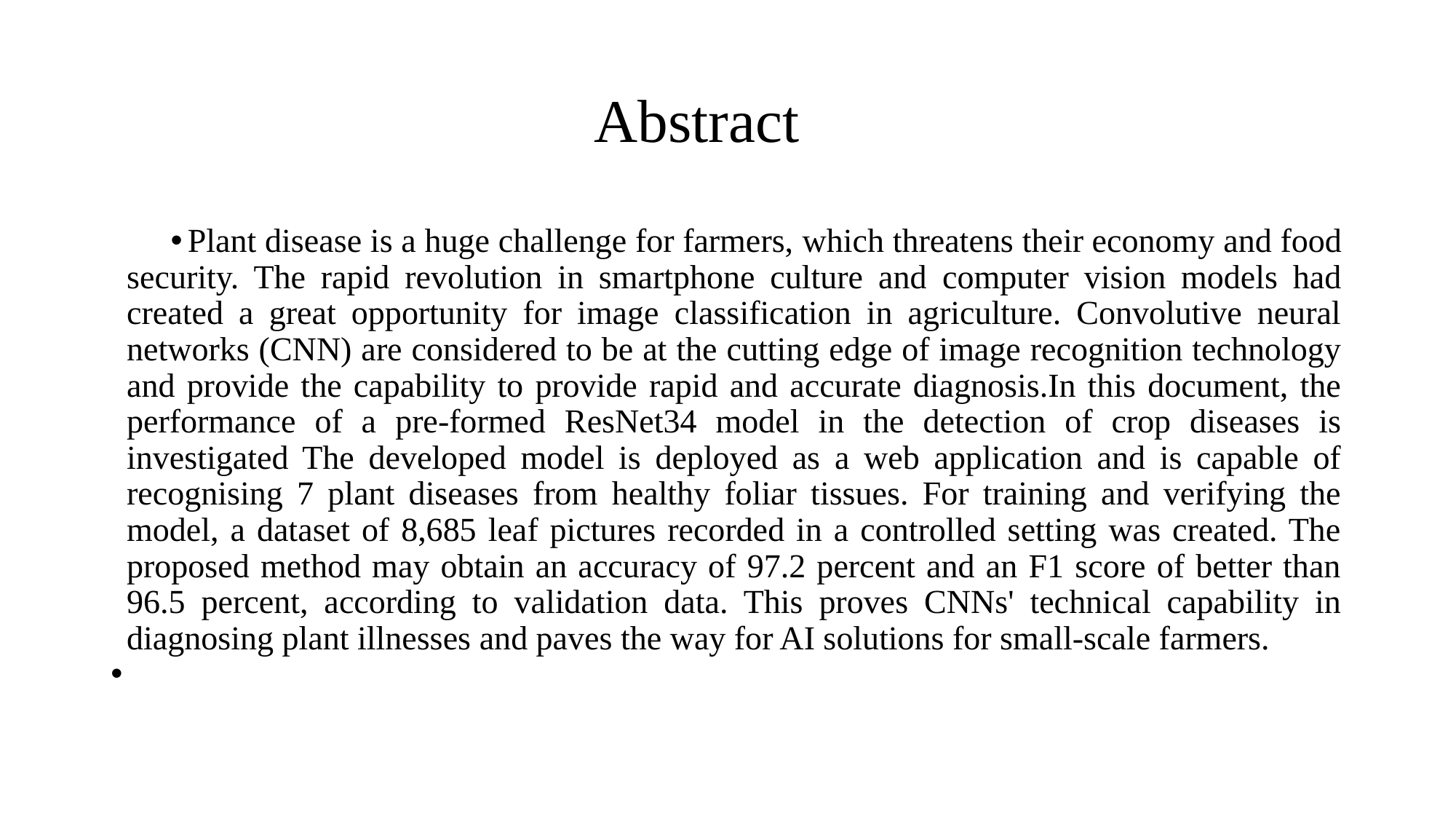

# Abstract
Plant disease is a huge challenge for farmers, which threatens their economy and food security. The rapid revolution in smartphone culture and computer vision models had created a great opportunity for image classification in agriculture. Convolutive neural networks (CNN) are considered to be at the cutting edge of image recognition technology and provide the capability to provide rapid and accurate diagnosis.In this document, the performance of a pre-formed ResNet34 model in the detection of crop diseases is investigated The developed model is deployed as a web application and is capable of recognising 7 plant diseases from healthy foliar tissues. For training and verifying the model, a dataset of 8,685 leaf pictures recorded in a controlled setting was created. The proposed method may obtain an accuracy of 97.2 percent and an F1 score of better than 96.5 percent, according to validation data. This proves CNNs' technical capability in diagnosing plant illnesses and paves the way for AI solutions for small-scale farmers.